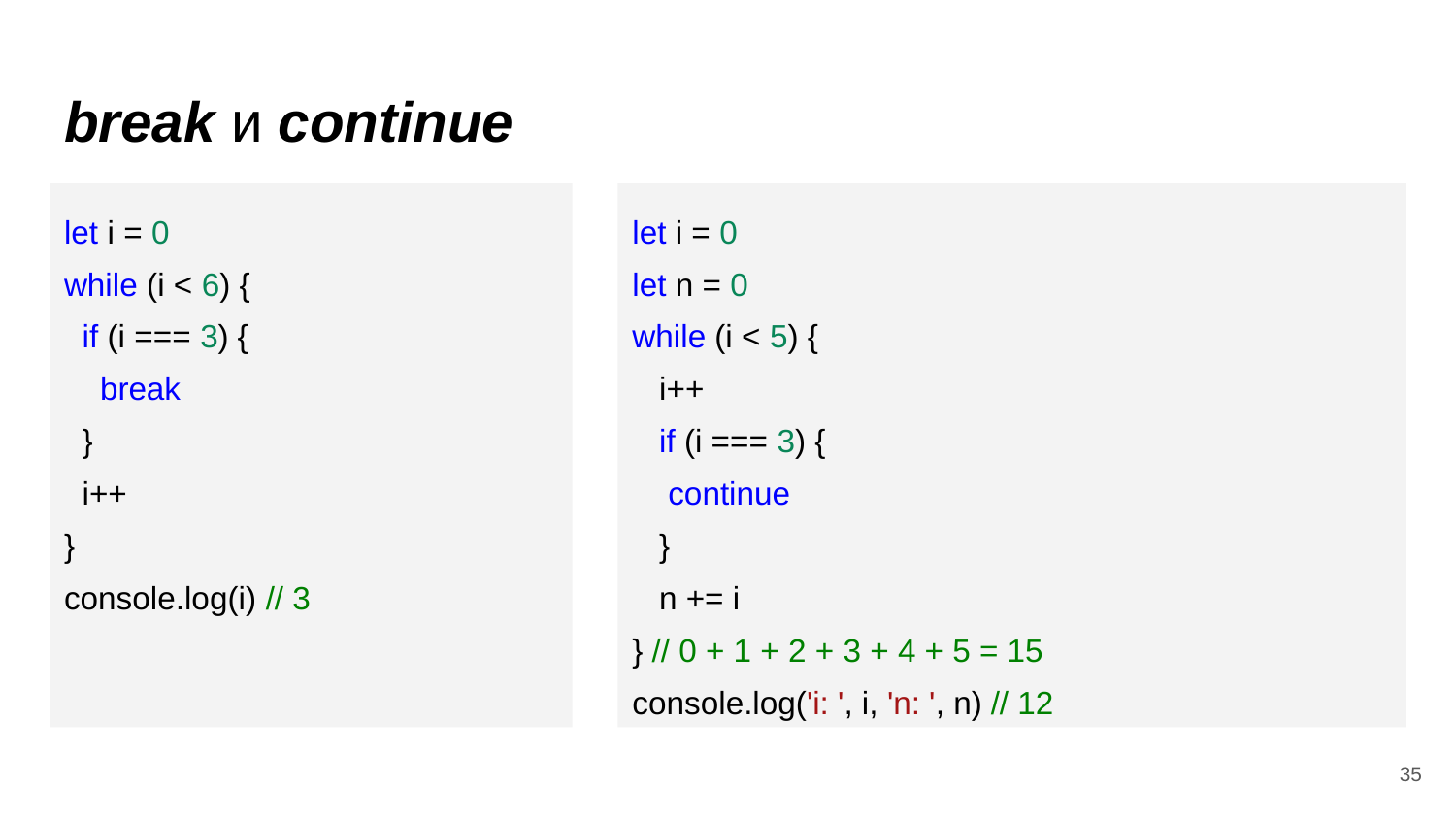

# break и continue
let i = 0
while (i < 6) {
  if (i === 3) {
    break
  }
  i++
}
console.log(i) // 3

let i = 0
let n = 0
while (i < 5) {
   i++
   if (i === 3) {
    continue
   }
   n += i
} // 0 + 1 + 2 + 3 + 4 + 5 = 15
console.log('i: ', i, 'n: ', n) // 12
35